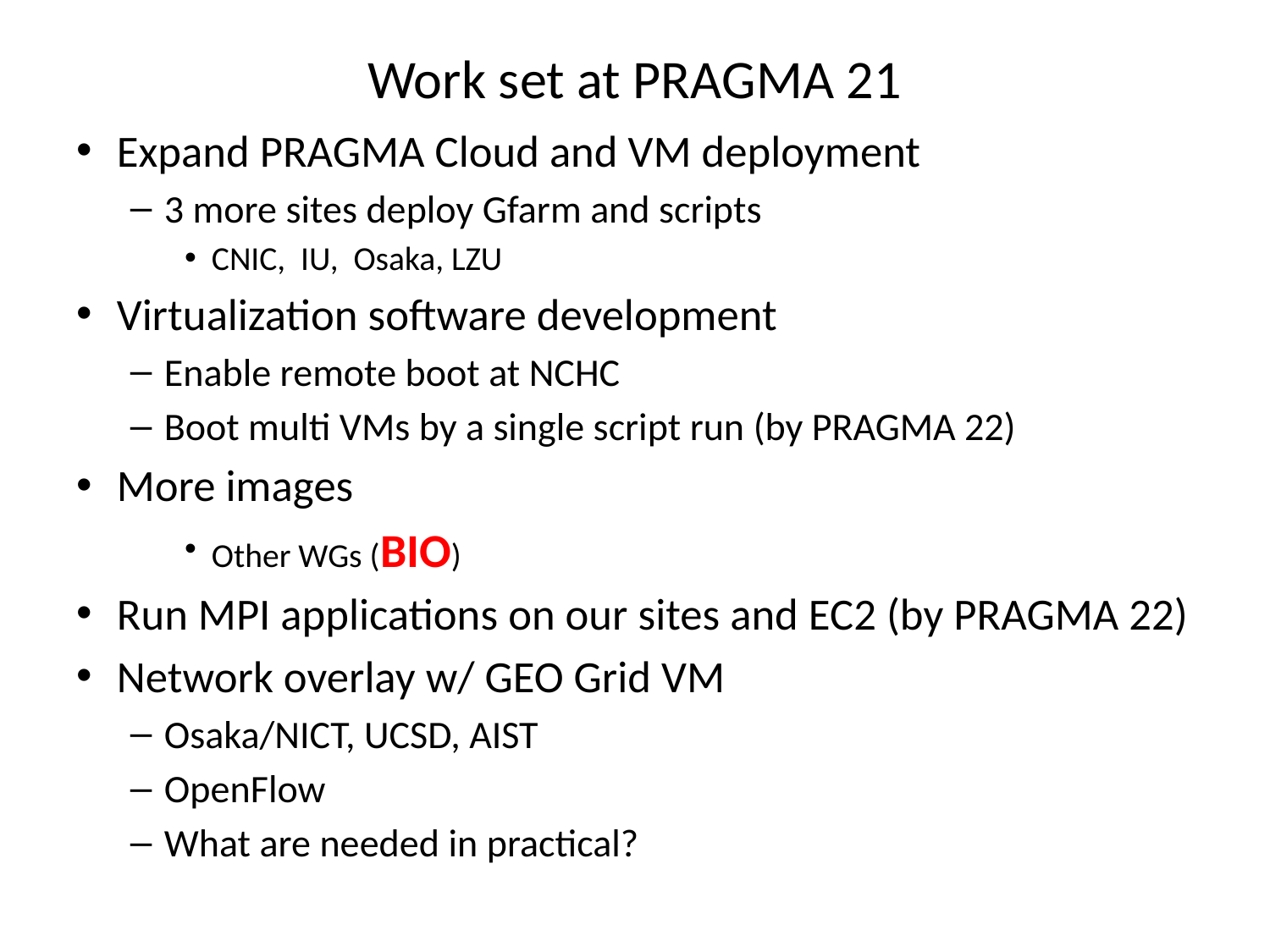

# Work set at PRAGMA 21
Expand PRAGMA Cloud and VM deployment
3 more sites deploy Gfarm and scripts
CNIC,  IU,  Osaka, LZU
Virtualization software development
Enable remote boot at NCHC
Boot multi VMs by a single script run (by PRAGMA 22)
More images
Other WGs (BIO)
Run MPI applications on our sites and EC2 (by PRAGMA 22)
Network overlay w/ GEO Grid VM
Osaka/NICT, UCSD, AIST
OpenFlow
What are needed in practical?